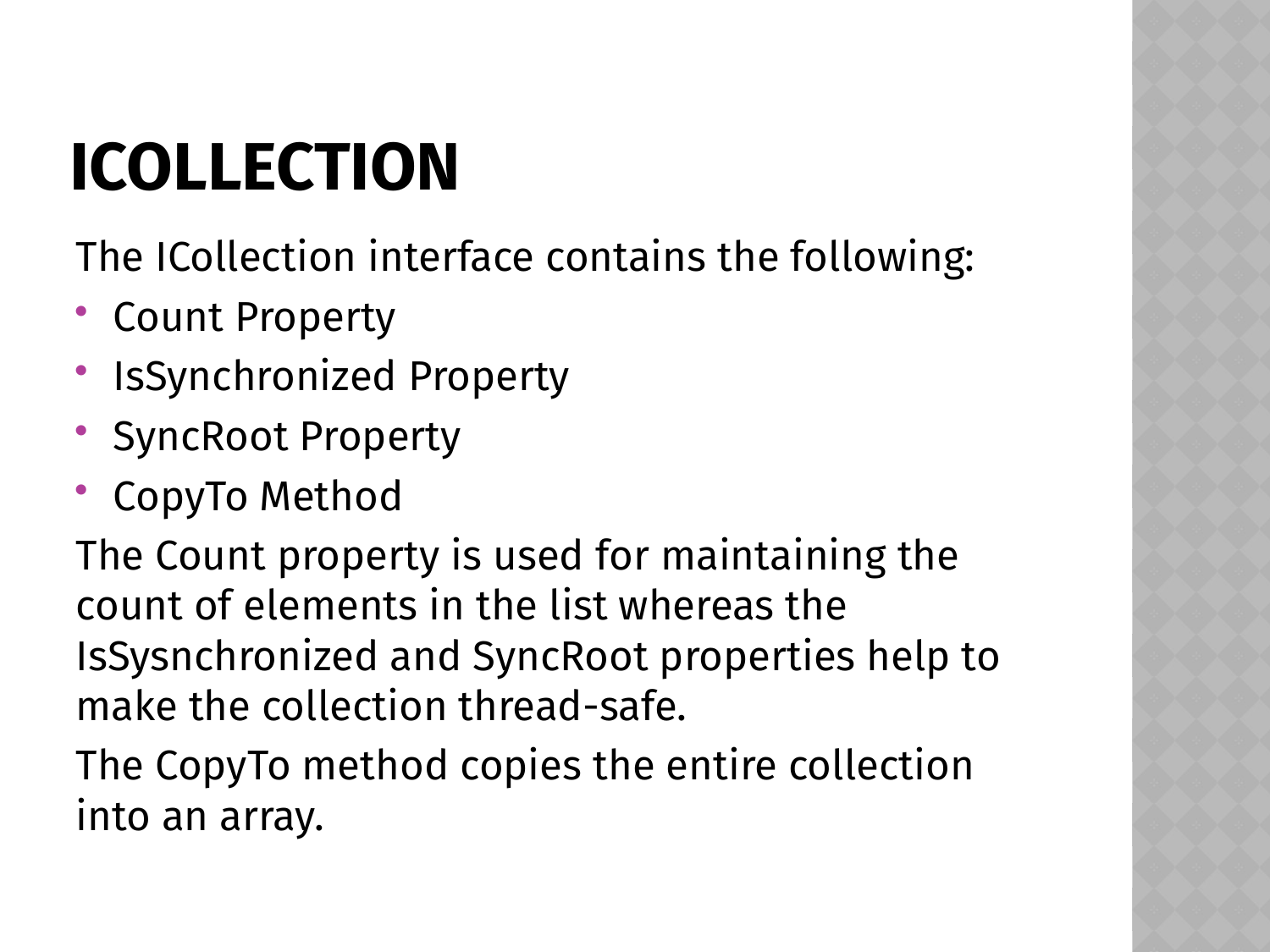

# ICollection
The ICollection interface contains the following:
Count Property
IsSynchronized Property
SyncRoot Property
CopyTo Method
The Count property is used for maintaining the count of elements in the list whereas the IsSysnchronized and SyncRoot properties help to make the collection thread-safe.
The CopyTo method copies the entire collection into an array.